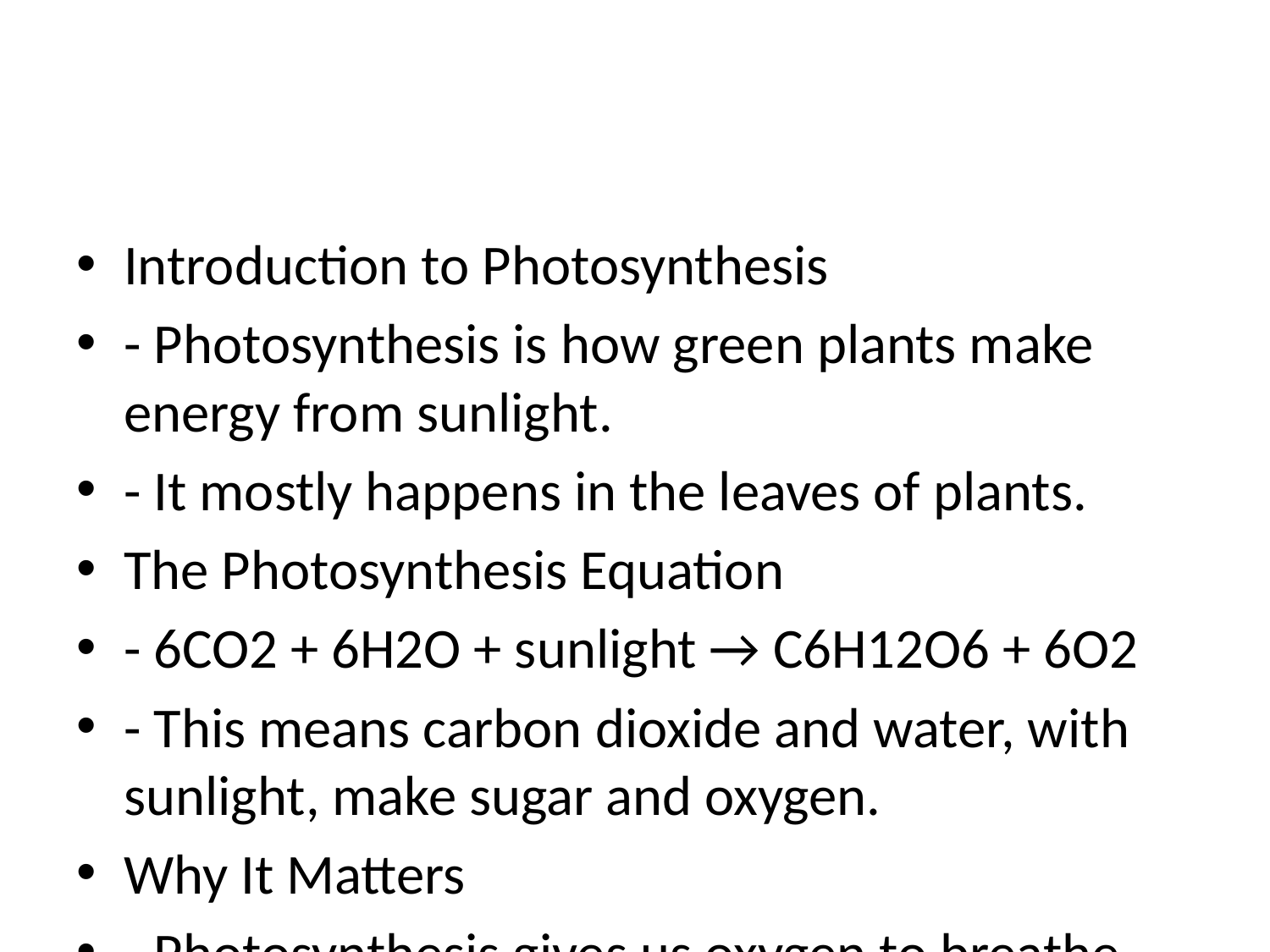

#
Introduction to Photosynthesis
- Photosynthesis is how green plants make energy from sunlight.
- It mostly happens in the leaves of plants.
The Photosynthesis Equation
- 6CO2 + 6H2O + sunlight → C6H12O6 + 6O2
- This means carbon dioxide and water, with sunlight, make sugar and oxygen.
Why It Matters
- Photosynthesis gives us oxygen to breathe.
- It is the start of the food chain for all living things.